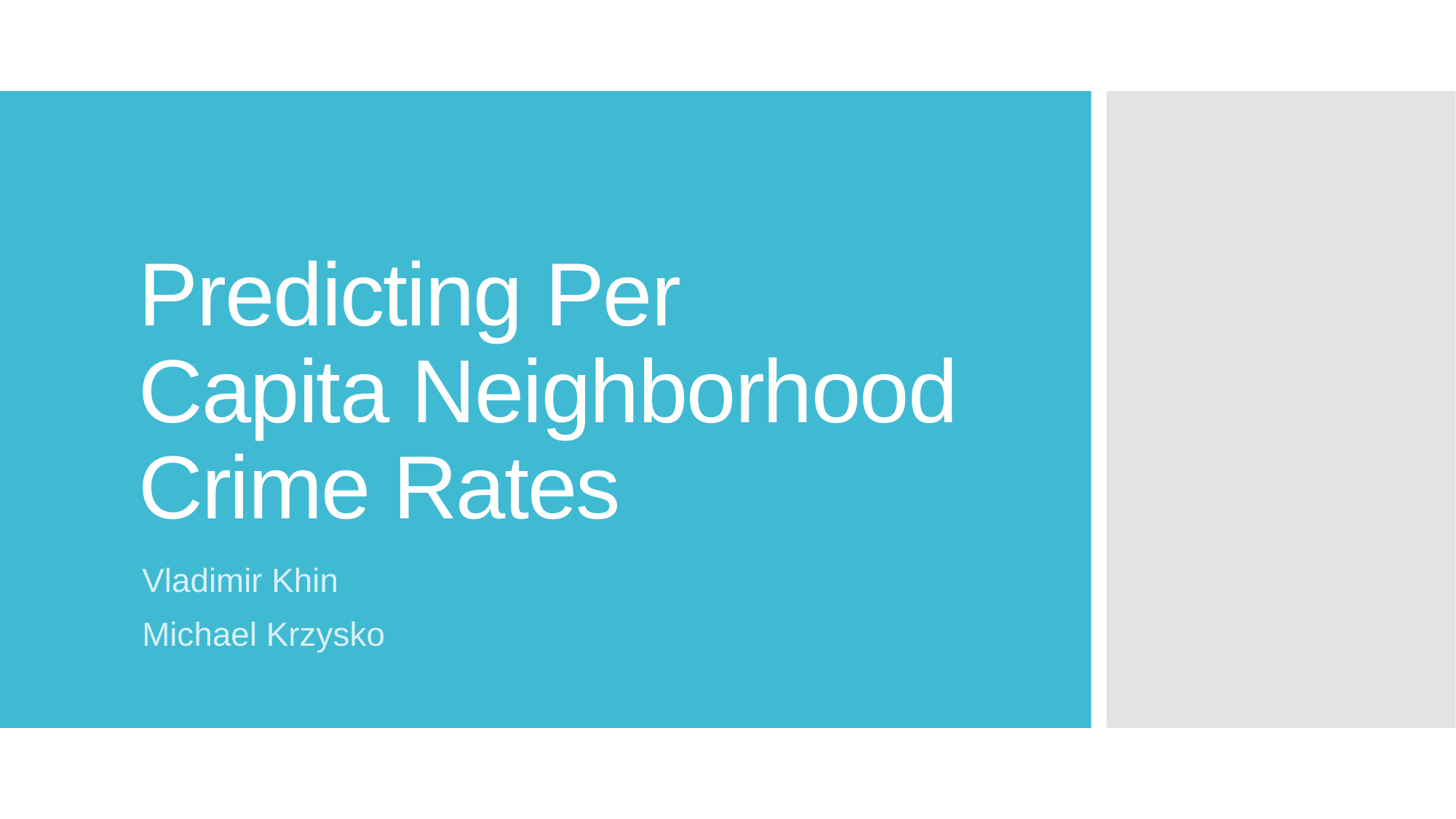

# Predicting Per Capita Neighborhood Crime Rates
Vladimir Khin
Michael Krzysko